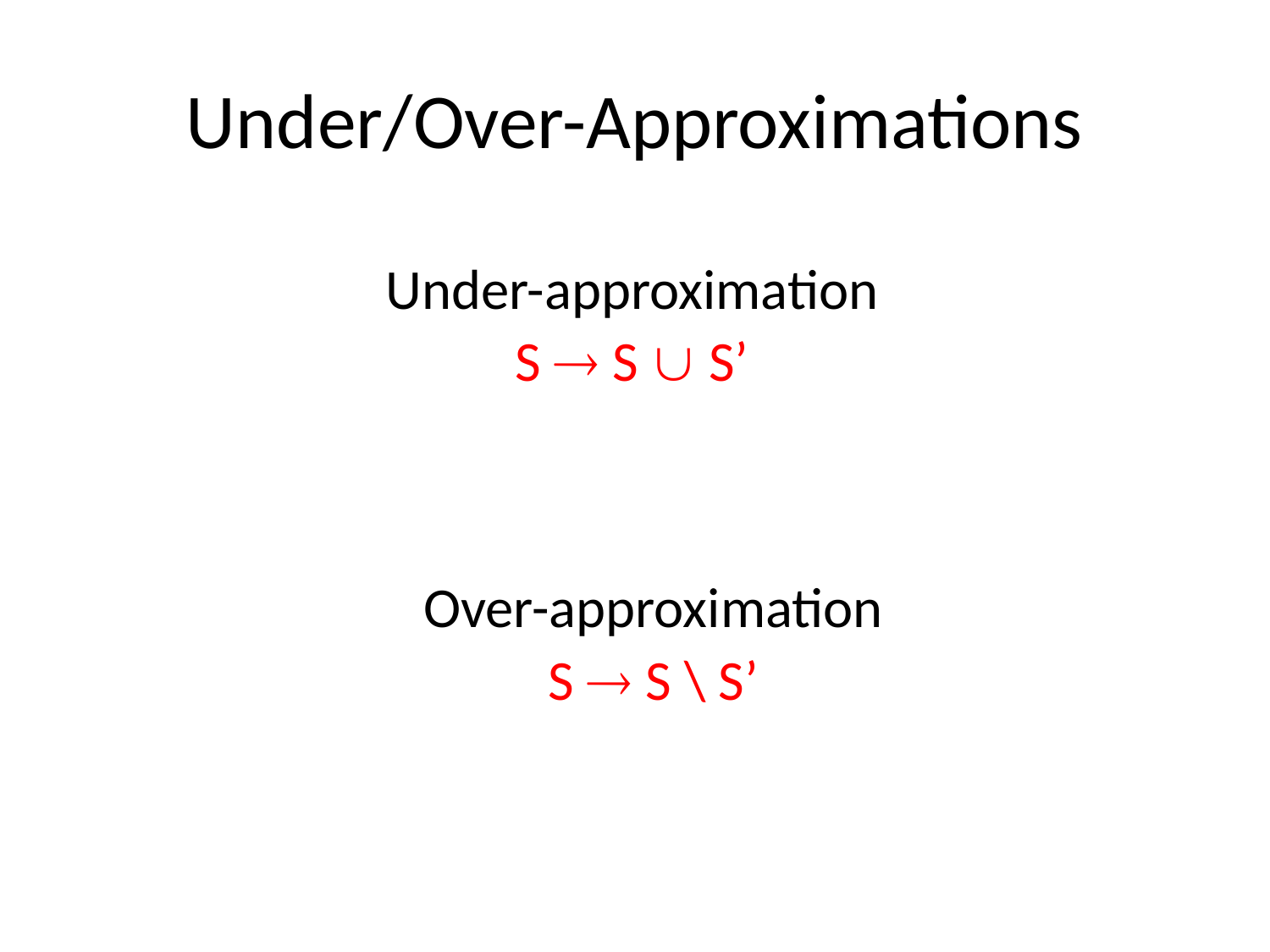

# Under/Over-Approximations
Under-approximation
S → S ∪ S’
Over-approximation
S → S \ S’